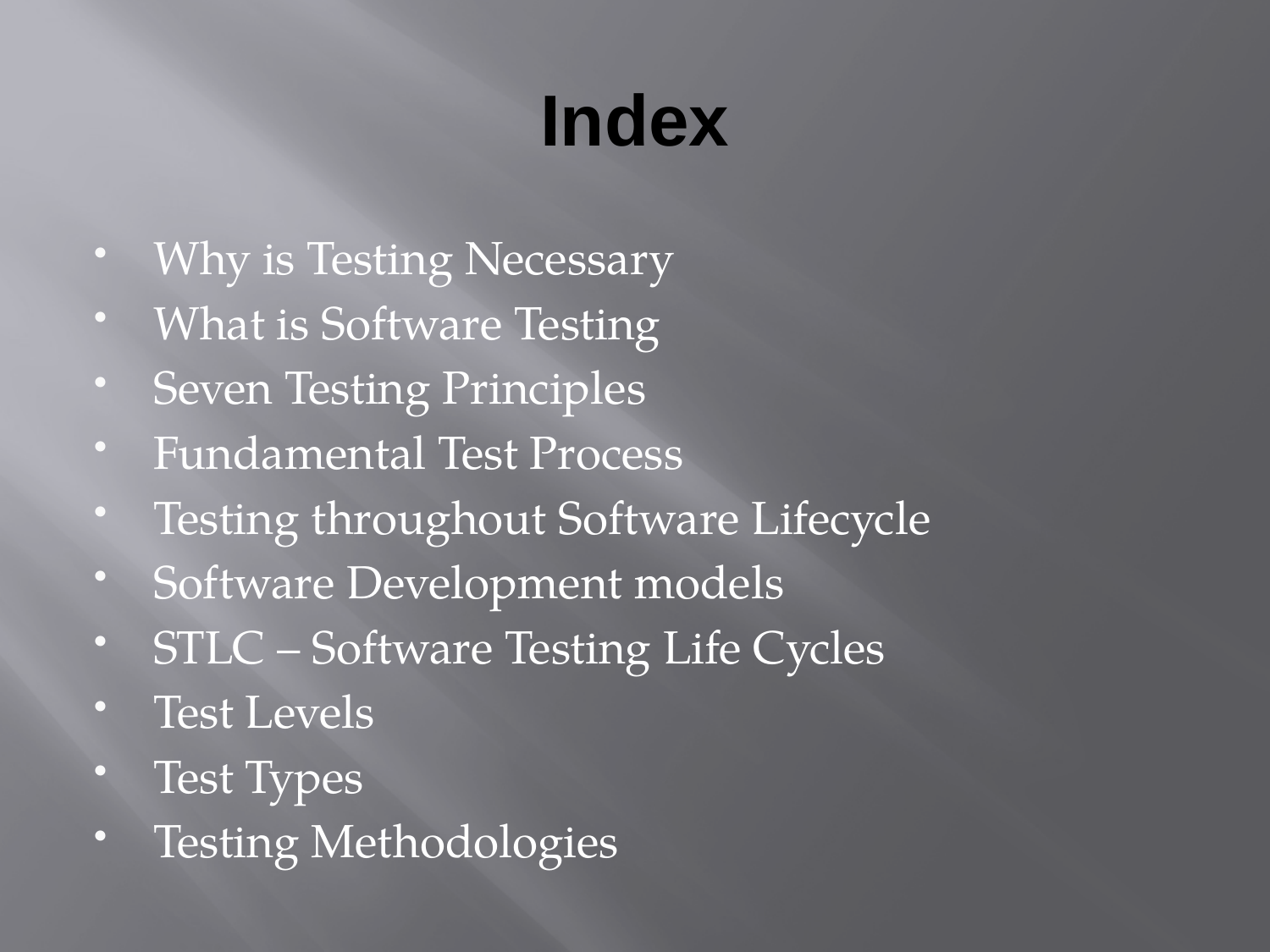

# Index
Why is Testing Necessary
What is Software Testing
Seven Testing Principles
Fundamental Test Process
Testing throughout Software Lifecycle
Software Development models
STLC – Software Testing Life Cycles
Test Levels
Test Types
Testing Methodologies